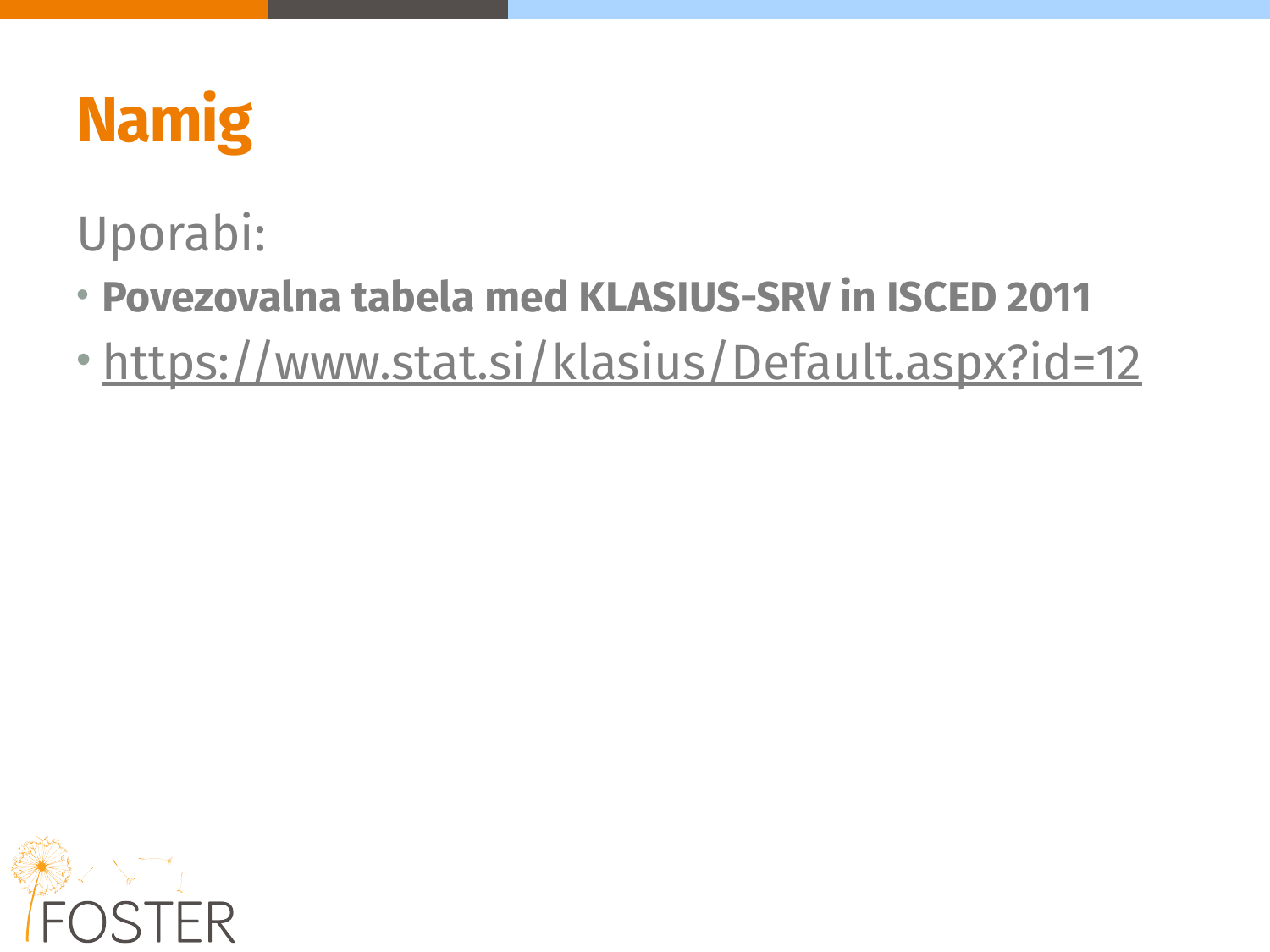

# Namig
Uporabi:
Povezovalna tabela med KLASIUS-SRV in ISCED 2011
https://www.stat.si/klasius/Default.aspx?id=12